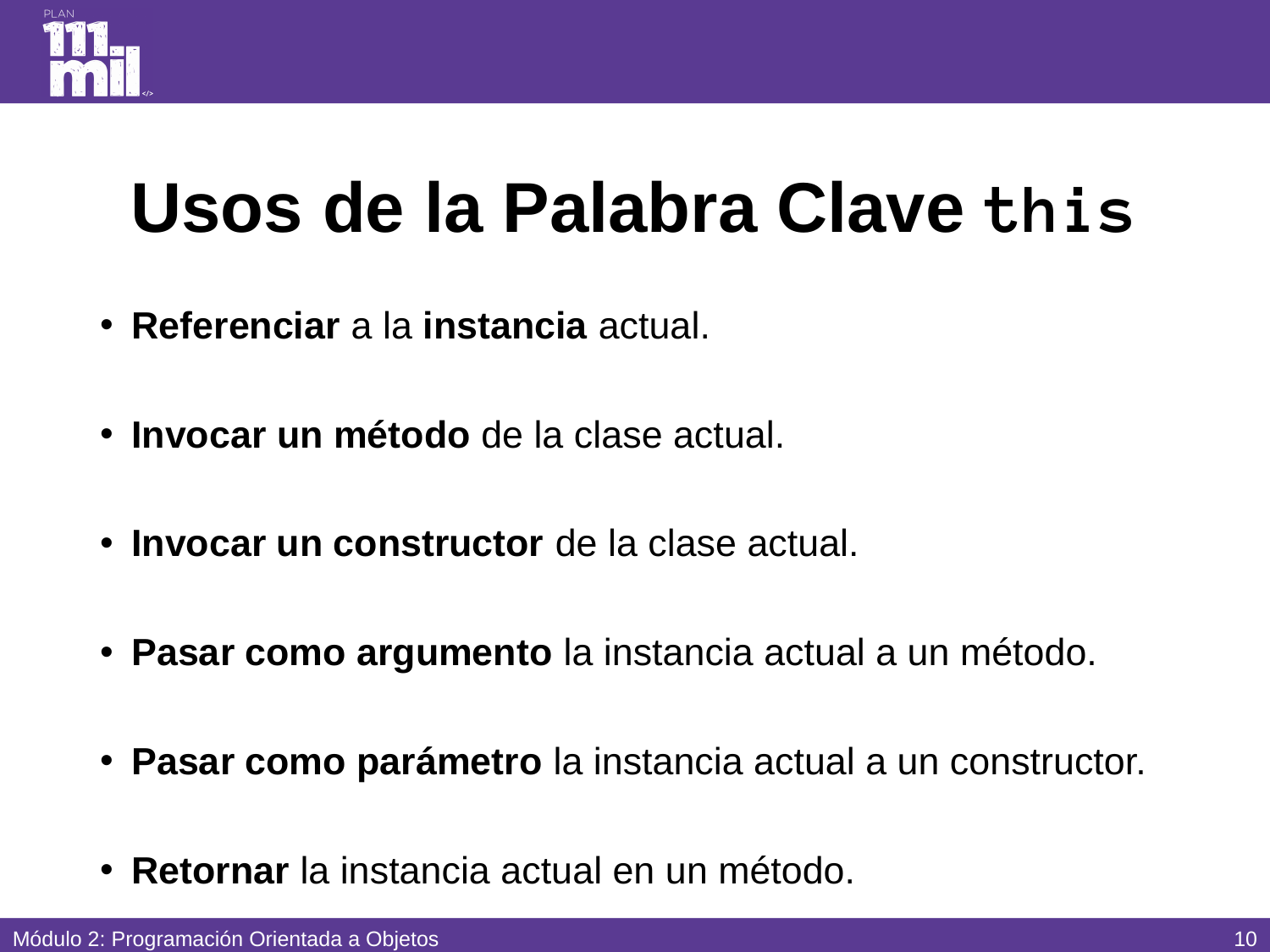

# Usos de la Palabra Clave this
Referenciar a la instancia actual.

Invocar un método de la clase actual.

Invocar un constructor de la clase actual.

Pasar como argumento la instancia actual a un método.

Pasar como parámetro la instancia actual a un constructor.

Retornar la instancia actual en un método.

10
Módulo 2: Programación Orientada a Objetos